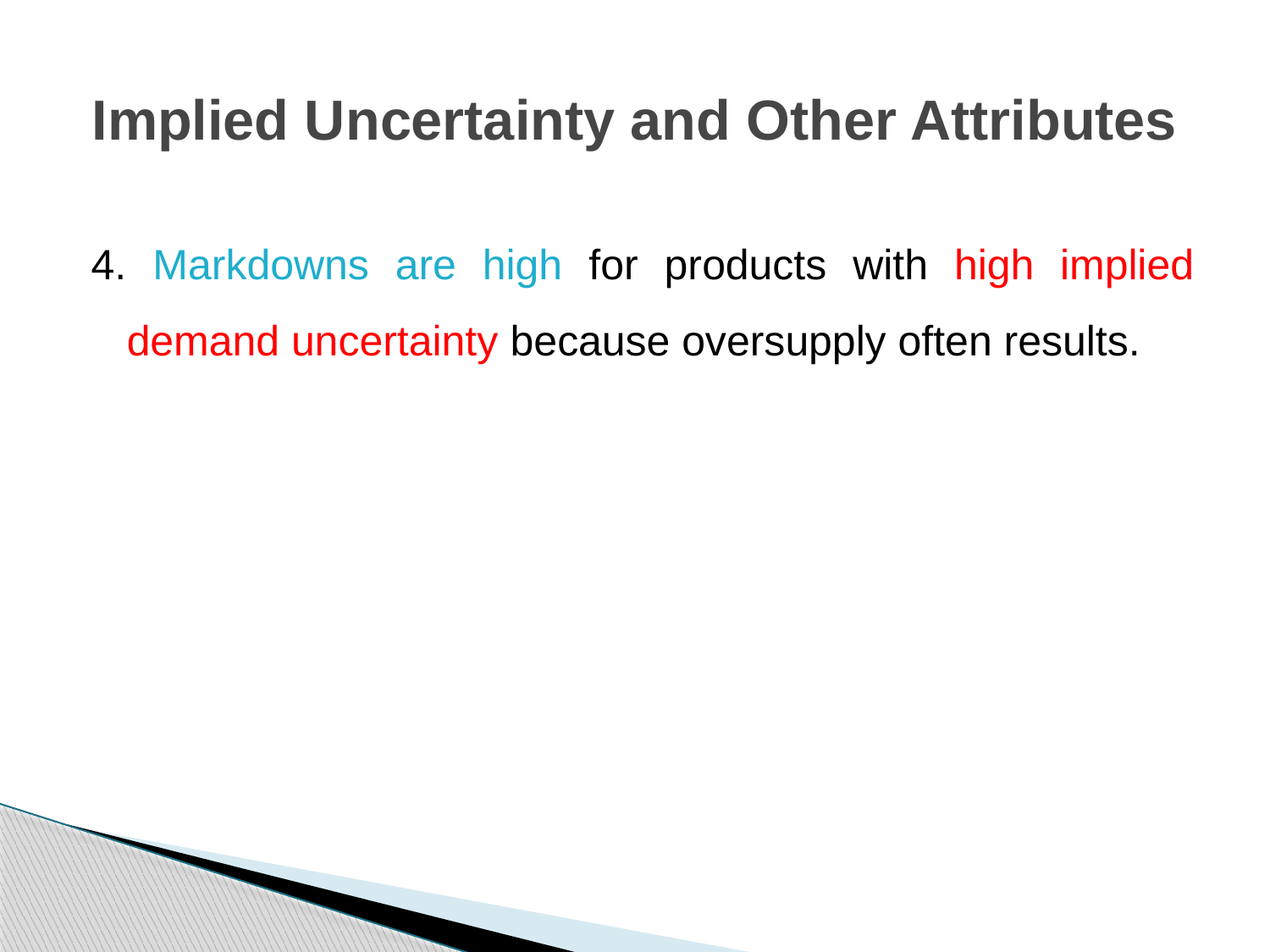

# Implied Uncertainty and Other Attributes
4. Markdowns are high for products with high implied demand uncertainty because oversupply often results.